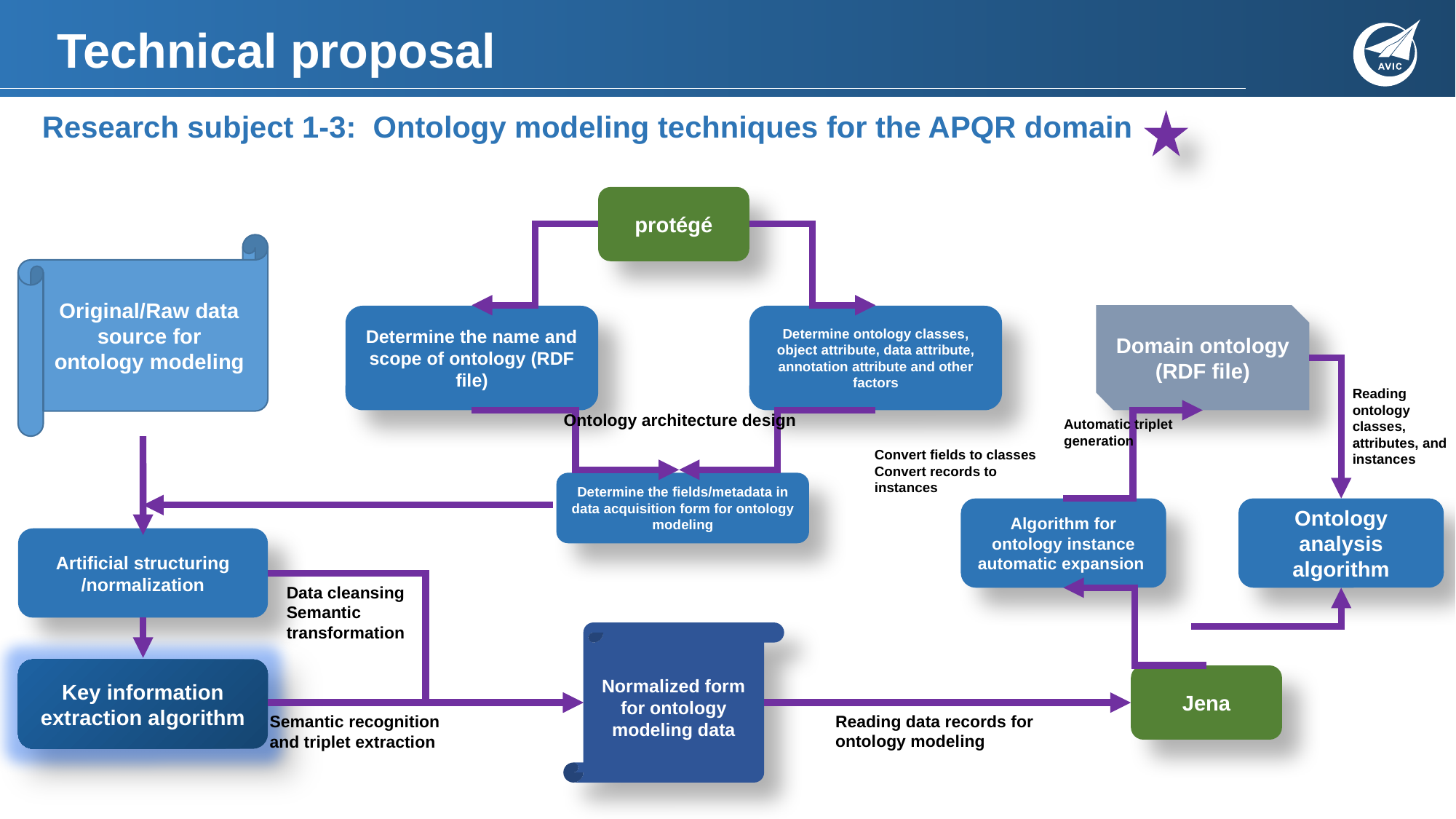

# Technical proposal
Research subject 1-3:  Ontology modeling techniques for the APQR domain

protégé
Original/Raw data source for ontology modeling
Domain ontology (RDF file)
Determine the name and scope of ontology (RDF file)
Determine ontology classes, object attribute, data attribute, annotation attribute and other factors
Reading ontology classes, attributes, and instances
Ontology architecture design
Automatic triplet generation
Convert fields to classes
Convert records to instances
Determine the fields/metadata in data acquisition form for ontology modeling
Ontology analysis algorithm
Algorithm for ontology instance automatic expansion
Artificial structuring /normalization
Data cleansing
Semantic transformation
Normalized form for ontology modeling data
Key information extraction algorithm
Jena
Reading data records for ontology modeling
Semantic recognition and triplet extraction